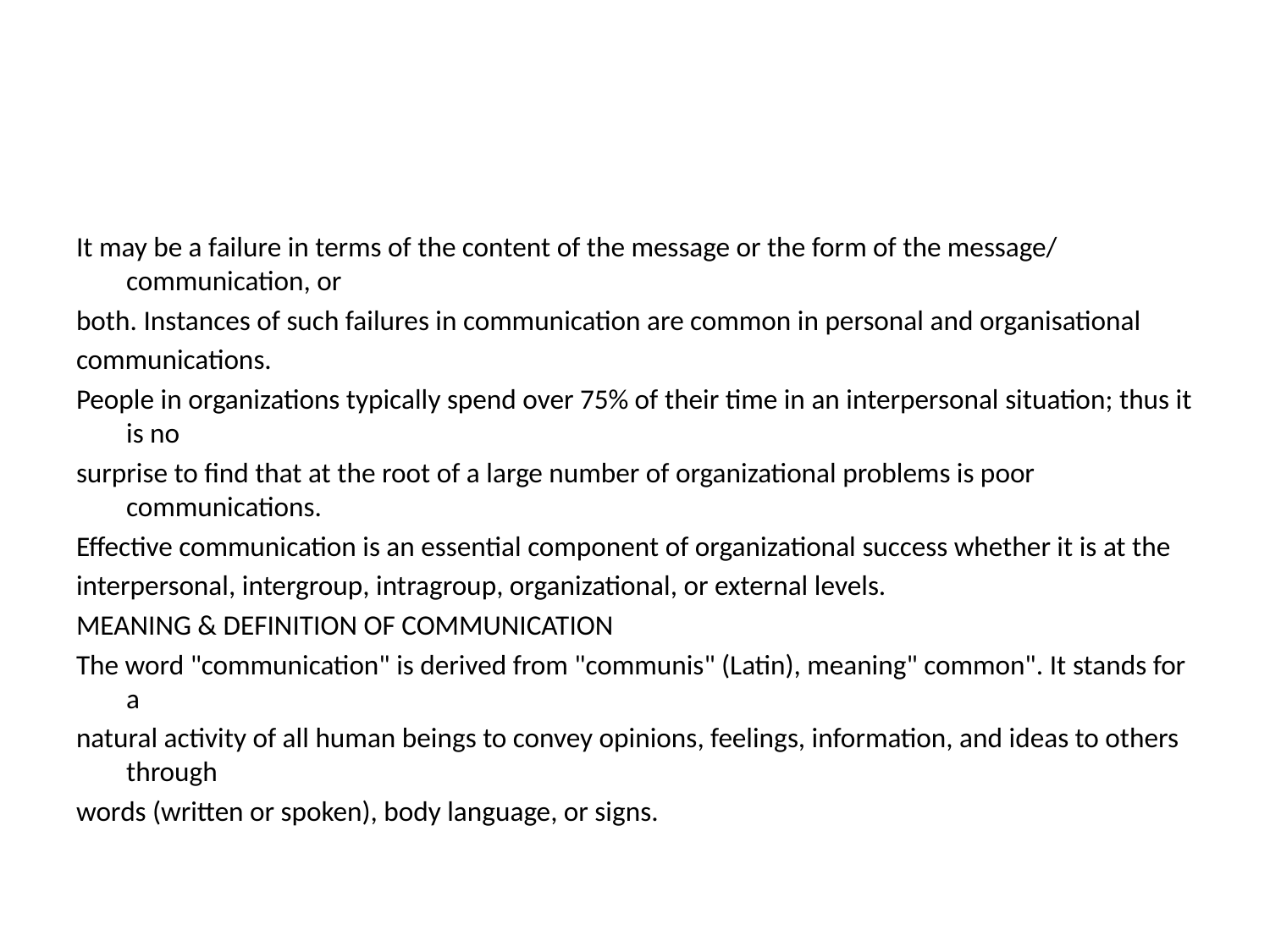

#
It may be a failure in terms of the content of the message or the form of the message/ communication, or
both. Instances of such failures in communication are common in personal and organisational
communications.
People in organizations typically spend over 75% of their time in an interpersonal situation; thus it is no
surprise to find that at the root of a large number of organizational problems is poor communications.
Effective communication is an essential component of organizational success whether it is at the
interpersonal, intergroup, intragroup, organizational, or external levels.
MEANING & DEFINITION OF COMMUNICATION
The word "communication" is derived from "communis" (Latin), meaning" common". It stands for a
natural activity of all human beings to convey opinions, feelings, information, and ideas to others through
words (written or spoken), body language, or signs.